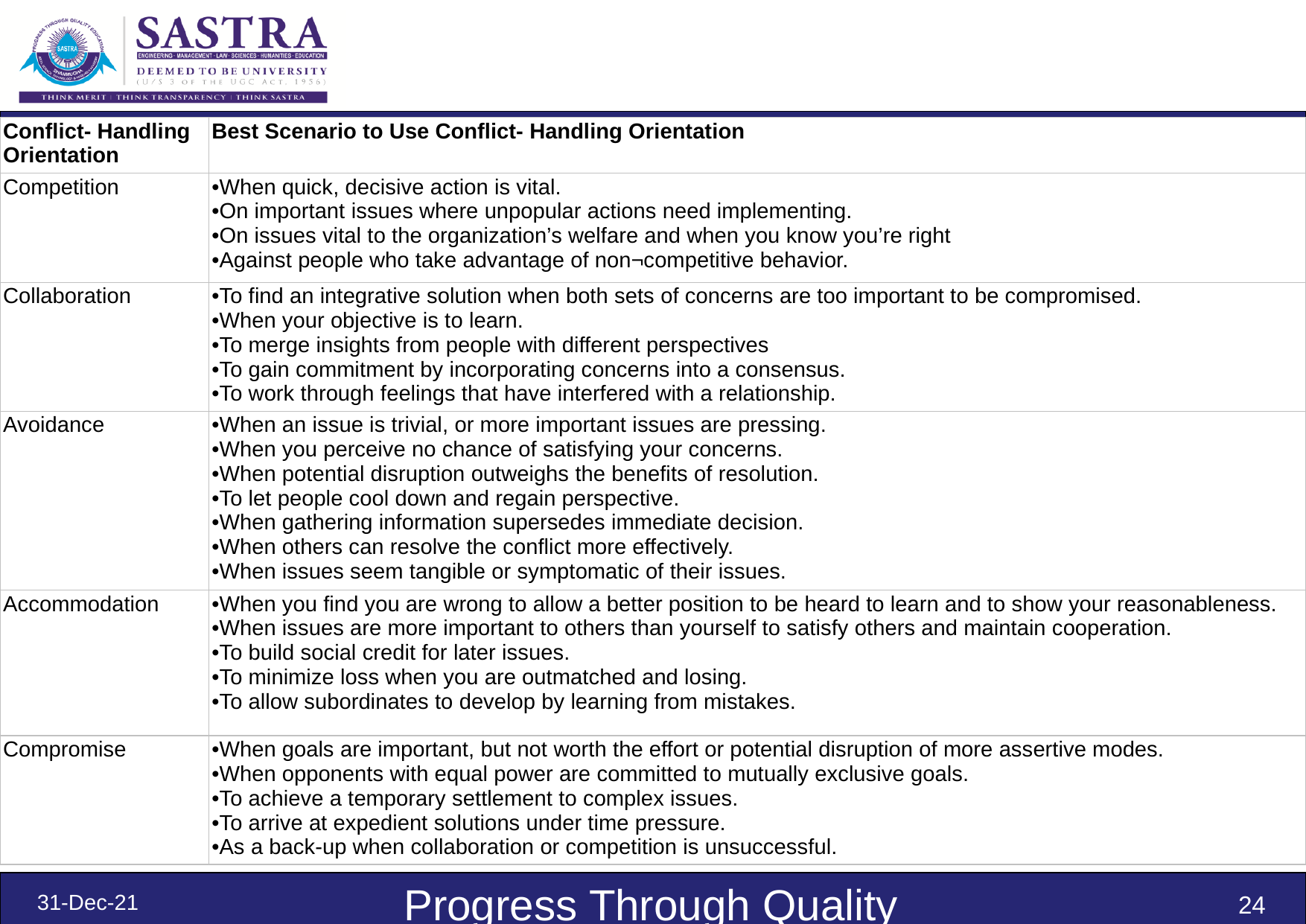

| Conflict- Handling Orientation | Best Scenario to Use Conflict- Handling Orientation |
| --- | --- |
| Competition | When quick, decisive action is vital. On important issues where unpopular actions need implementing. On issues vital to the organization’s welfare and when you know you’re right Against people who take advantage of non¬competitive behavior. |
| Collaboration | To find an integrative solution when both sets of concerns are too important to be compromised. When your objective is to learn. To merge insights from people with different perspectives To gain commitment by incorporating concerns into a consensus. To work through feelings that have interfered with a relationship. |
| Avoidance | When an issue is trivial, or more important issues are pressing. When you perceive no chance of satisfying your concerns. When potential disruption outweighs the benefits of resolution. To let people cool down and regain perspective. When gathering information supersedes immediate decision. When others can resolve the conflict more effectively. When issues seem tangible or symptomatic of their issues. |
| Accommodation | When you find you are wrong to allow a better position to be heard to learn and to show your reasonableness. When issues are more important to others than yourself to satisfy others and maintain cooperation. To build social credit for later issues. To minimize loss when you are outmatched and losing. To allow subordinates to develop by learning from mistakes. |
| Compromise | When goals are important, but not worth the effort or potential disruption of more assertive modes. When opponents with equal power are committed to mutually exclusive goals. To achieve a temporary settlement to complex issues. To arrive at expedient solutions under time pressure. As a back-up when collaboration or competition is unsuccessful. |
31-Dec-21
24